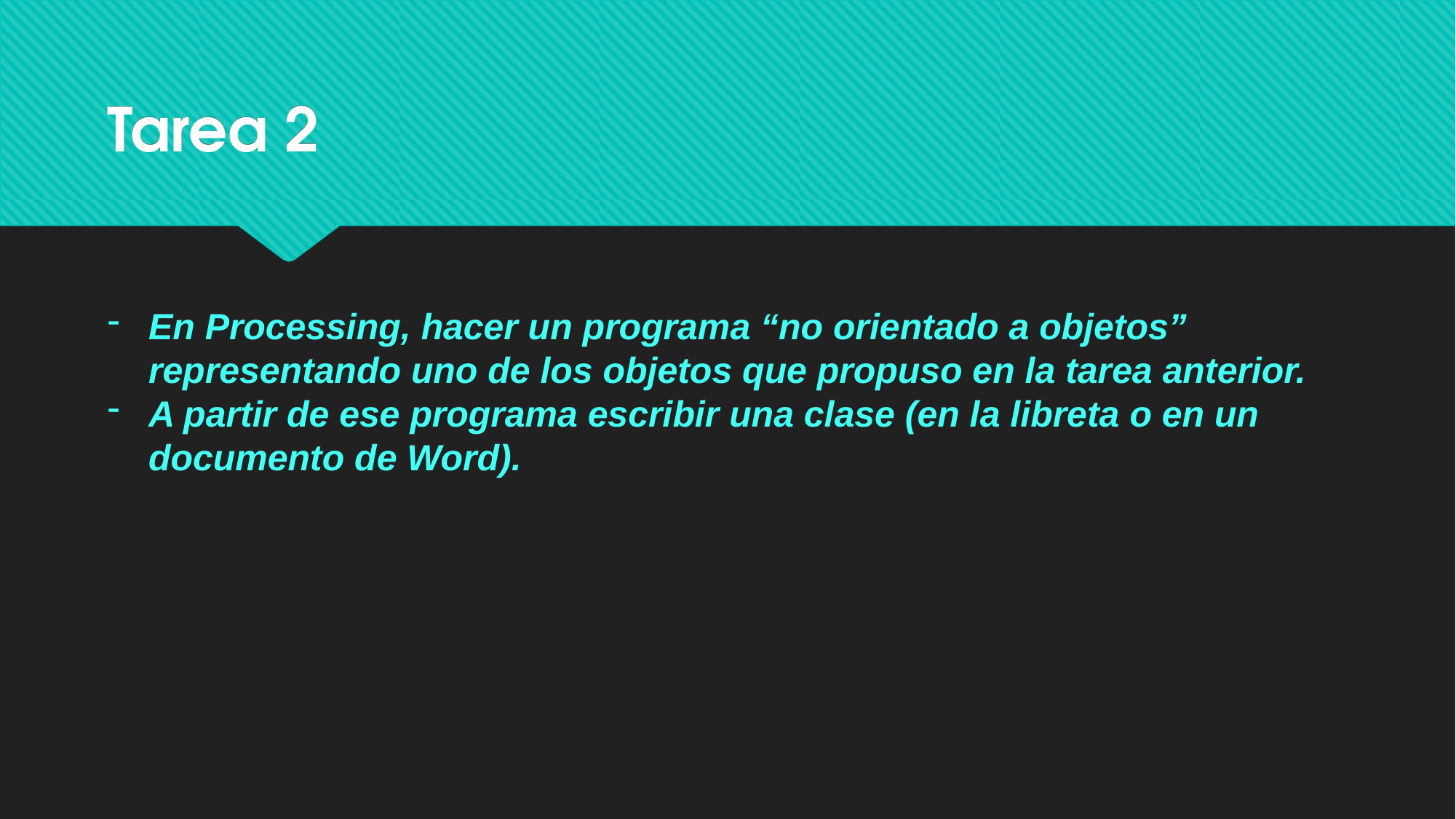

# Tarea 2
En Processing, hacer un programa “no orientado a objetos” representando uno de los objetos que propuso en la tarea anterior.
A partir de ese programa escribir una clase (en la libreta o en un documento de Word).